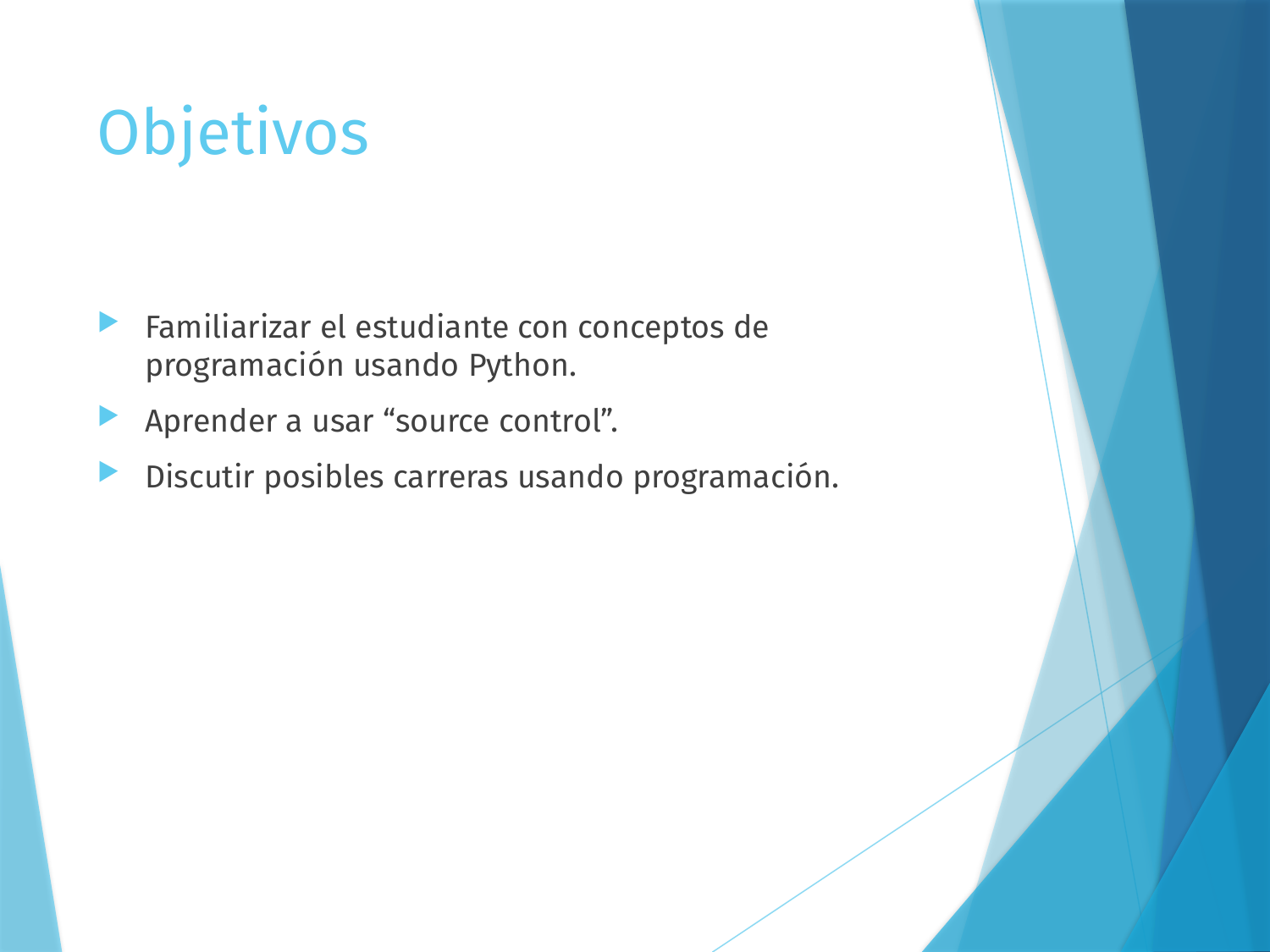

# Objetivos
Familiarizar el estudiante con conceptos de programación usando Python.
Aprender a usar “source control”.
Discutir posibles carreras usando programación.